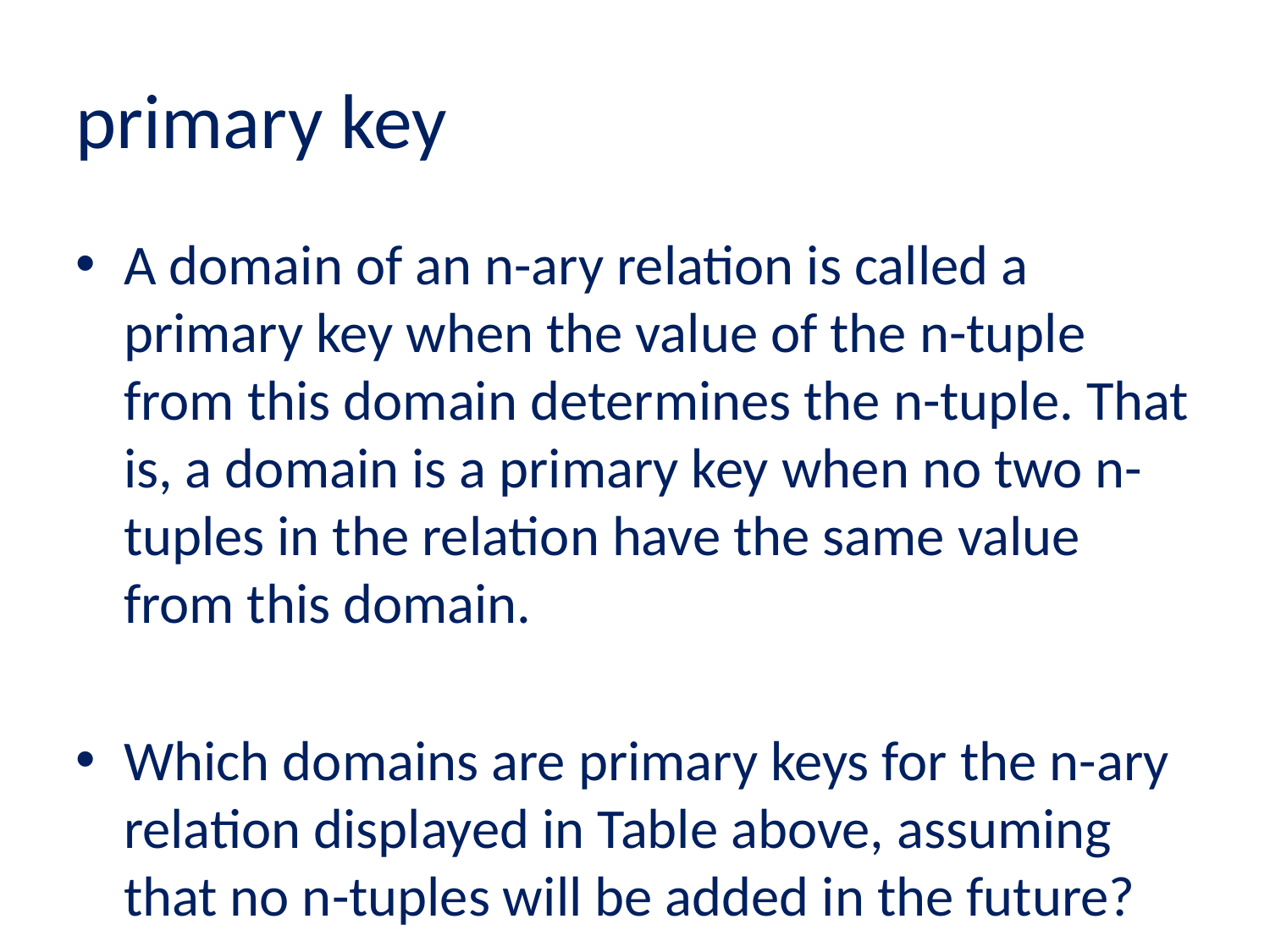

# primary key
A domain of an n-ary relation is called a primary key when the value of the n-tuple from this domain determines the n-tuple. That is, a domain is a primary key when no two n-tuples in the relation have the same value from this domain.

Which domains are primary keys for the n-ary relation displayed in Table above, assuming that no n-tuples will be added in the future?